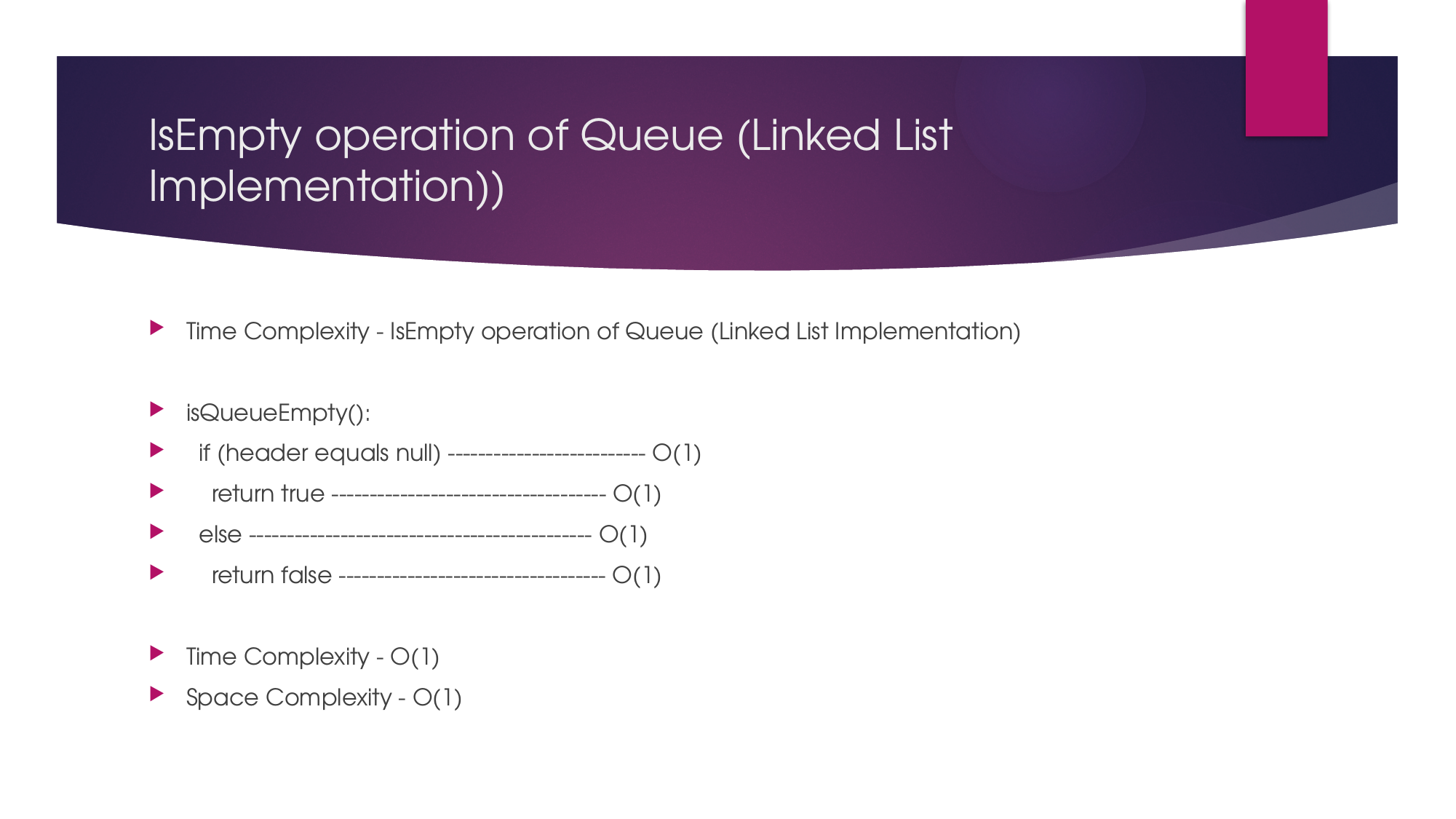

# IsEmpty operation of Queue (Linked List Implementation))
Time Complexity - IsEmpty operation of Queue (Linked List Implementation)

isQueueEmpty():
  if (header equals null) -------------------------- O(1)
    return true ------------------------------------ O(1)
  else --------------------------------------------- O(1)
    return false ----------------------------------- O(1)

Time Complexity - O(1)
Space Complexity - O(1)